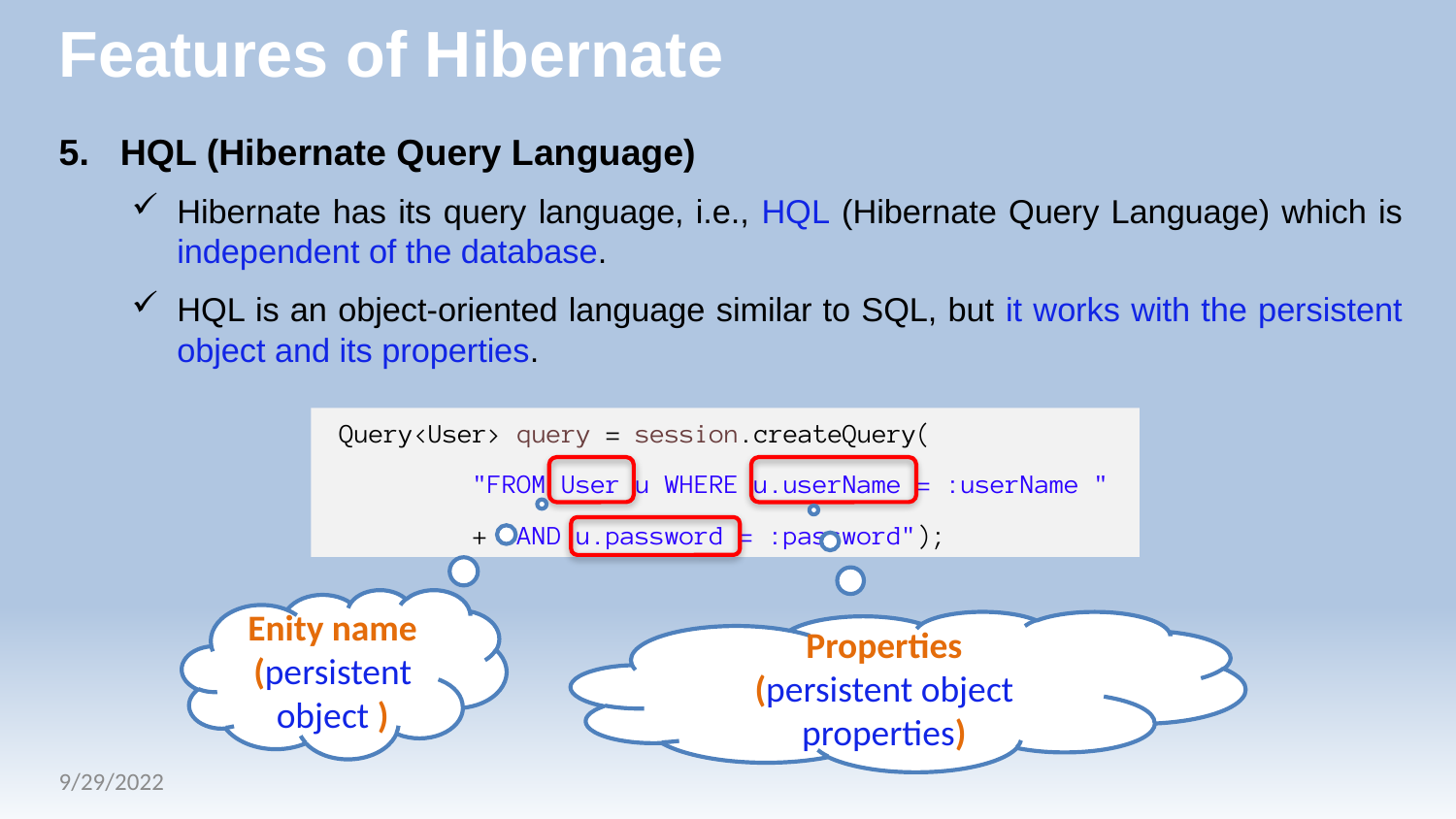

# Features of Hibernate
HQL (Hibernate Query Language)
Hibernate has its query language, i.e., HQL (Hibernate Query Language) which is independent of the database.
HQL is an object-oriented language similar to SQL, but it works with the persistent object and its properties.
 Query<User> query = session.createQuery(
          "FROM User u WHERE u.userName = :userName "
          + "AND u.password = :password");

Enity name
(persistent object )
Properties
(persistent object properties)
9/29/2022
13